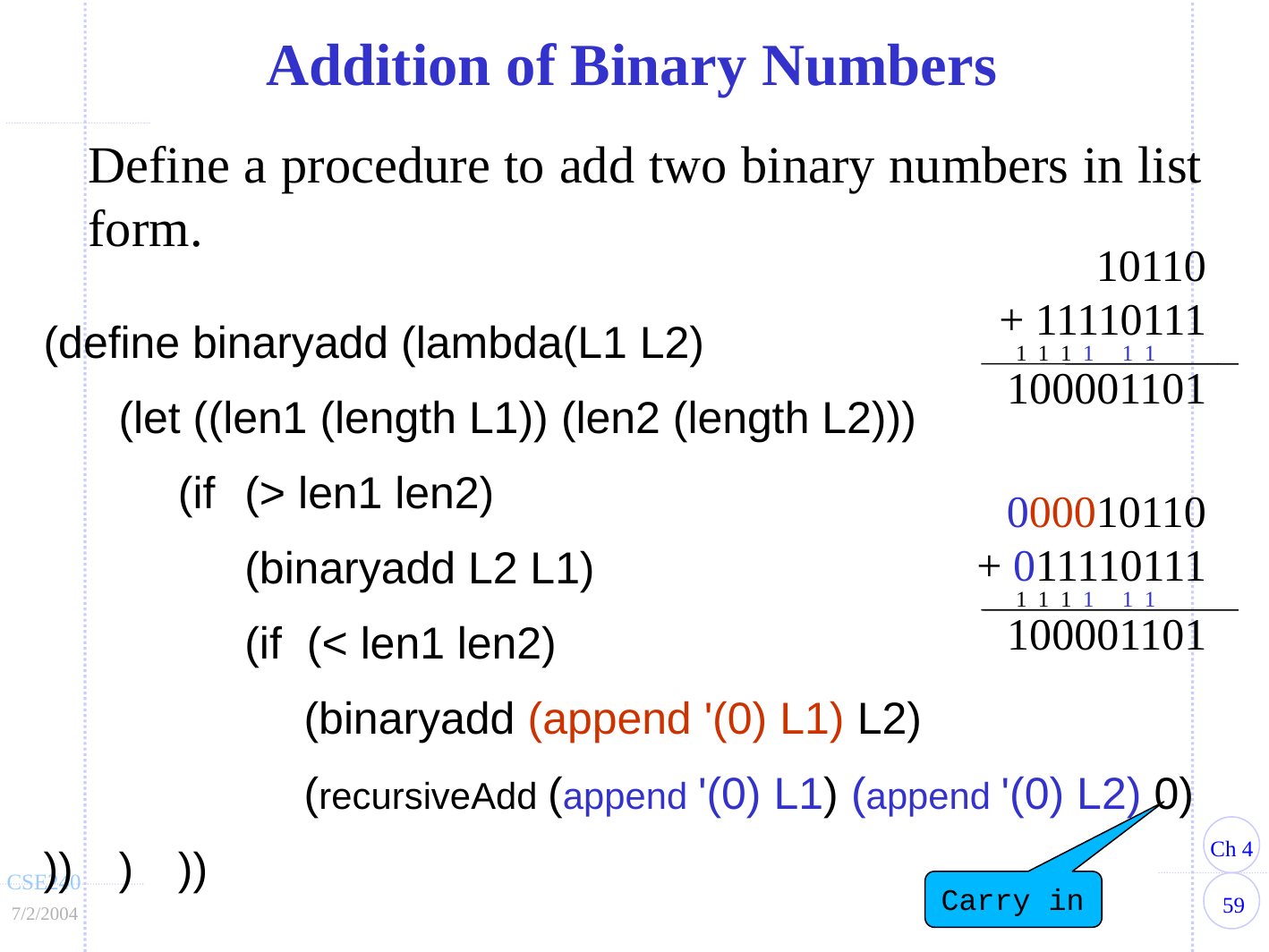

Addition of Binary Numbers
Define a procedure to add two binary numbers in list form.
10110
+ 11110111
        1  1  1  1     1  1

100001101

(define binaryadd (lambda(L1 L2)
	(let ((len1 (length L1)) (len2 (length L2)))
		(if	(> len1 len2)
			(binaryadd L2 L1)
			(if  (< len1 len2)
				(binaryadd (append '(0) L1) L2)
				(recursiveAdd (append '(0) L1) (append '(0) L2) 0)
))	)	))
000010110
+ 011110111
        1  1  1  1     1  1

100001101

Carry in